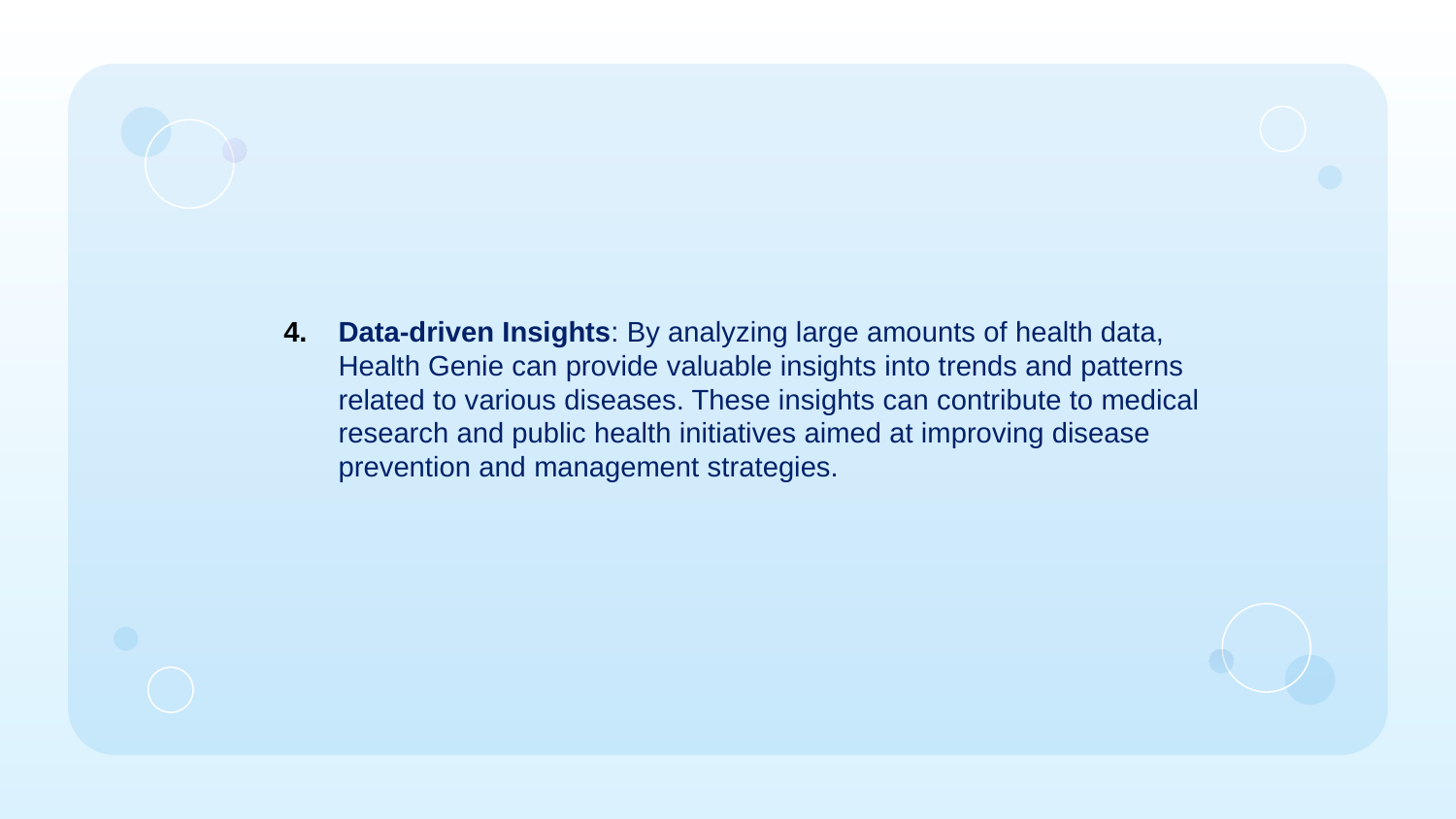

Data-driven Insights: By analyzing large amounts of health data,       Health Genie can provide valuable insights into trends and patterns    related to various diseases. These insights can contribute to medical research and public health initiatives aimed at improving disease prevention and management strategies.